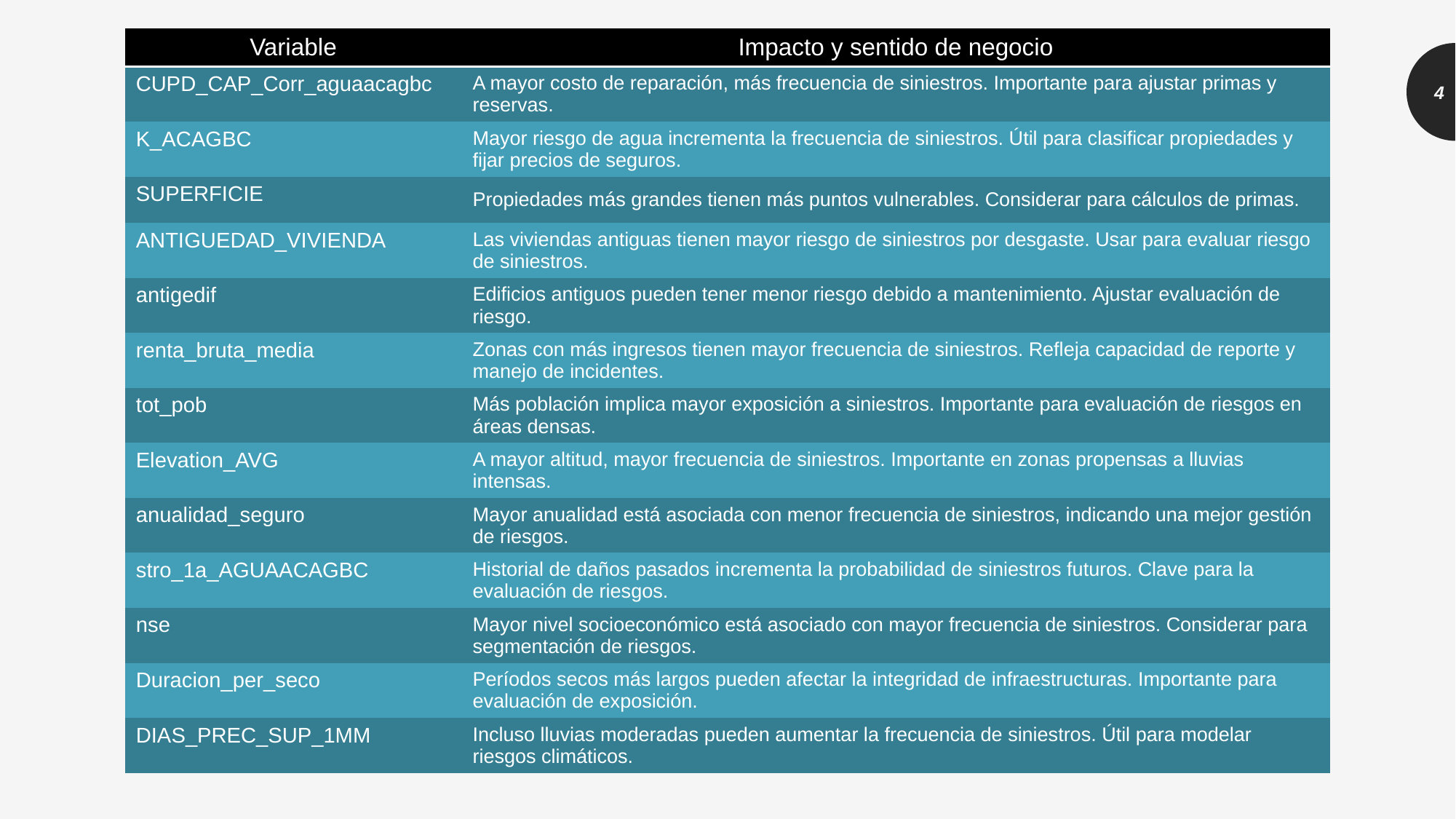

| Variable | Impacto y sentido de negocio |
| --- | --- |
| CUPD\_CAP\_Corr\_aguaacagbc | A mayor costo de reparación, más frecuencia de siniestros. Importante para ajustar primas y reservas. |
| K\_ACAGBC | Mayor riesgo de agua incrementa la frecuencia de siniestros. Útil para clasificar propiedades y fijar precios de seguros. |
| SUPERFICIE | Propiedades más grandes tienen más puntos vulnerables. Considerar para cálculos de primas. |
| ANTIGUEDAD\_VIVIENDA | Las viviendas antiguas tienen mayor riesgo de siniestros por desgaste. Usar para evaluar riesgo de siniestros. |
| antigedif | Edificios antiguos pueden tener menor riesgo debido a mantenimiento. Ajustar evaluación de riesgo. |
| renta\_bruta\_media | Zonas con más ingresos tienen mayor frecuencia de siniestros. Refleja capacidad de reporte y manejo de incidentes. |
| tot\_pob | Más población implica mayor exposición a siniestros. Importante para evaluación de riesgos en áreas densas. |
| Elevation\_AVG | A mayor altitud, mayor frecuencia de siniestros. Importante en zonas propensas a lluvias intensas. |
| anualidad\_seguro | Mayor anualidad está asociada con menor frecuencia de siniestros, indicando una mejor gestión de riesgos. |
| stro\_1a\_AGUAACAGBC | Historial de daños pasados incrementa la probabilidad de siniestros futuros. Clave para la evaluación de riesgos. |
| nse | Mayor nivel socioeconómico está asociado con mayor frecuencia de siniestros. Considerar para segmentación de riesgos. |
| Duracion\_per\_seco | Períodos secos más largos pueden afectar la integridad de infraestructuras. Importante para evaluación de exposición. |
| DIAS\_PREC\_SUP\_1MM | Incluso lluvias moderadas pueden aumentar la frecuencia de siniestros. Útil para modelar riesgos climáticos. |
#
4